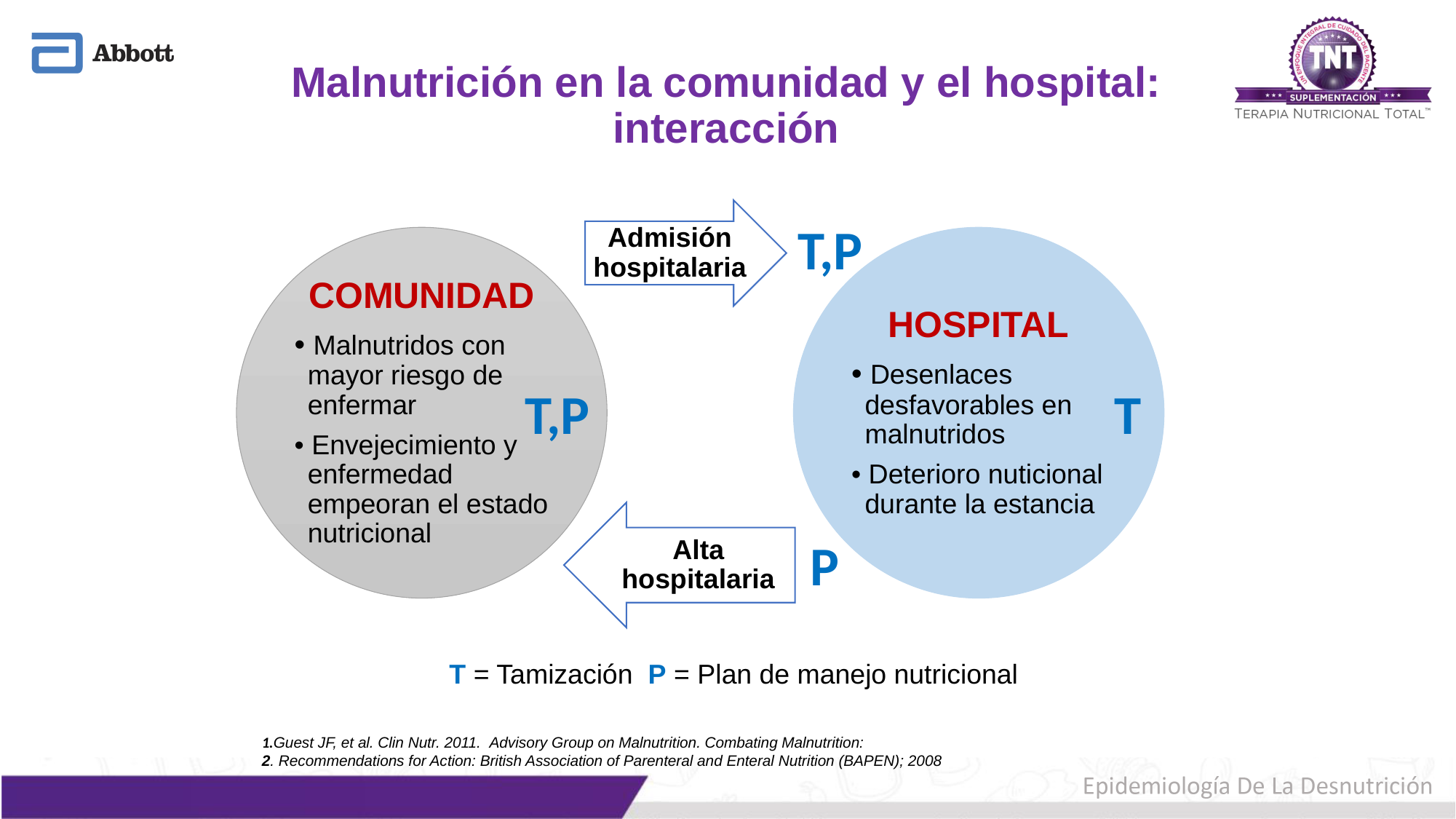

# Malnutrición en la comunidad y el hospital: interacción
COMUNIDAD
• Malnutridos con mayor riesgo de enfermar
• Envejecimiento y enfermedad empeoran el estado nutricional
Admisión hospitalaria
HOSPITAL
• Desenlaces desfavorables en malnutridos
• Deterioro nuticional durante la estancia
Alta hospitalaria
T,P
T
T,P
P
T = Tamización  P = Plan de manejo nutricional
1.Guest JF, et al. Clin Nutr. 2011.  Advisory Group on Malnutrition. Combating Malnutrition:
2. Recommendations for Action: British Association of Parenteral and Enteral Nutrition (BAPEN); 2008